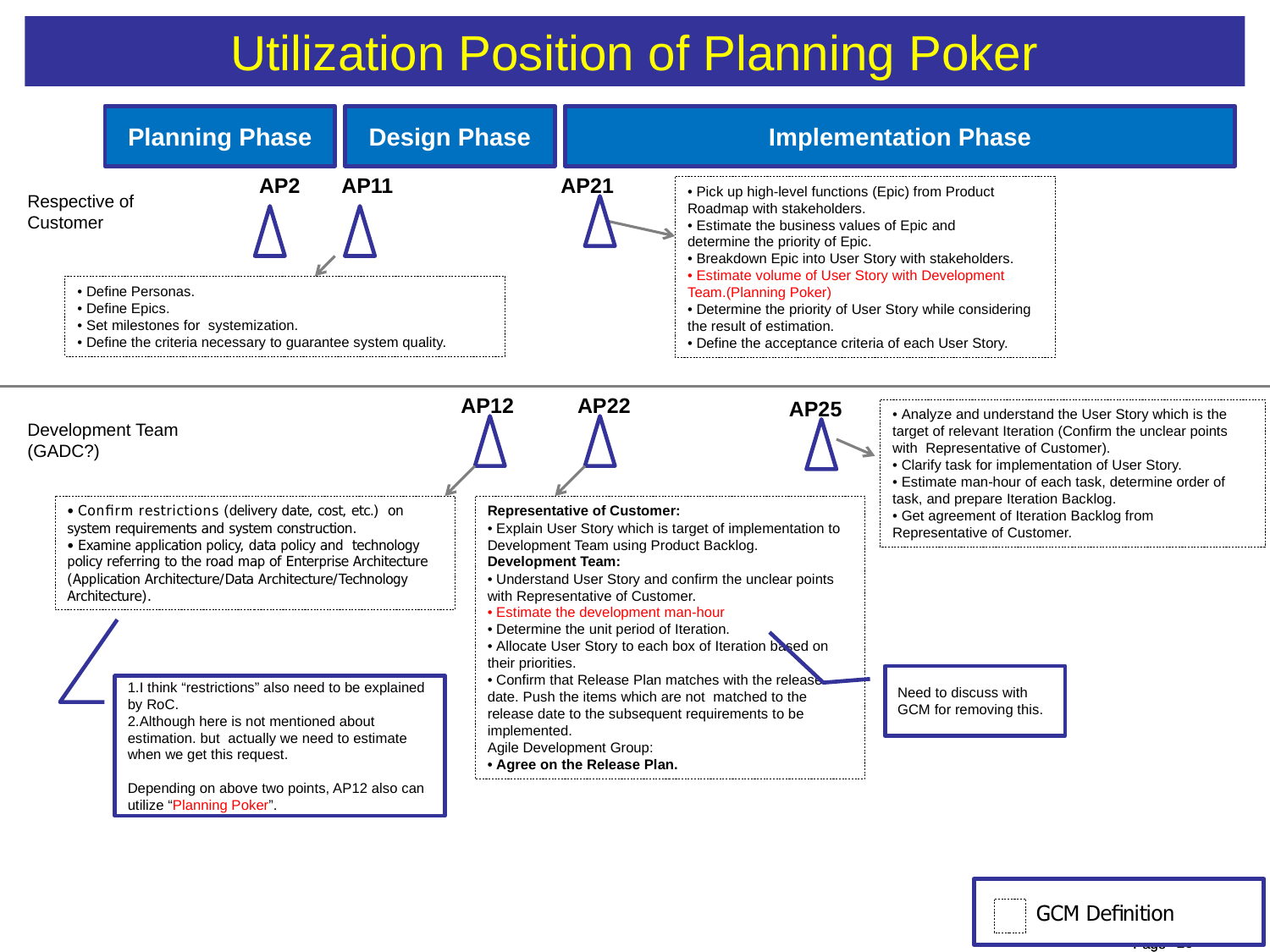

# Utilization Position of Planning Poker
Planning Phase
Design Phase
Implementation Phase
AP2
AP11
AP21
Respective of Customer
• Pick up high-level functions (Epic) from Product Roadmap with stakeholders.
• Estimate the business values of Epic and
determine the priority of Epic.
• Breakdown Epic into User Story with stakeholders.
• Estimate volume of User Story with Development Team.(Planning Poker)
• Determine the priority of User Story while considering the result of estimation.
• Define the acceptance criteria of each User Story.

• Define Personas.
• Define Epics.
• Set milestones for  systemization.
• Define the criteria necessary to guarantee system quality.
AP12
AP22
AP25
• Analyze and understand the User Story which is the target of relevant Iteration (Confirm the unclear points with  Representative of Customer).
• Clarify task for implementation of User Story.
• Estimate man-hour of each task, determine order of task, and prepare Iteration Backlog.
• Get agreement of Iteration Backlog from Representative of Customer.
Development Team
(GADC?)

• Confirm restrictions (delivery date, cost, etc.)  on system requirements and system construction.
• Examine application policy, data policy and  technology policy referring to the road map of Enterprise Architecture (Application Architecture/Data Architecture/Technology Architecture).
Representative of Customer:
• Explain User Story which is target of implementation to Development Team using Product Backlog.
Development Team:
• Understand User Story and confirm the unclear points with Representative of Customer.
• Estimate the development man-hour
• Determine the unit period of Iteration.
• Allocate User Story to each box of Iteration based on their priorities.
• Confirm that Release Plan matches with the release date. Push the items which are not  matched to the release date to the subsequent requirements to be implemented.
Agile Development Group:
• Agree on the Release Plan.
Need to discuss with GCM for removing this.
I think “restrictions” also need to be explained by RoC.
Although here is not mentioned about estimation. but  actually we need to estimate when we get this request.

Depending on above two points, AP12 also can utilize “Planning Poker”.

GCM Definition